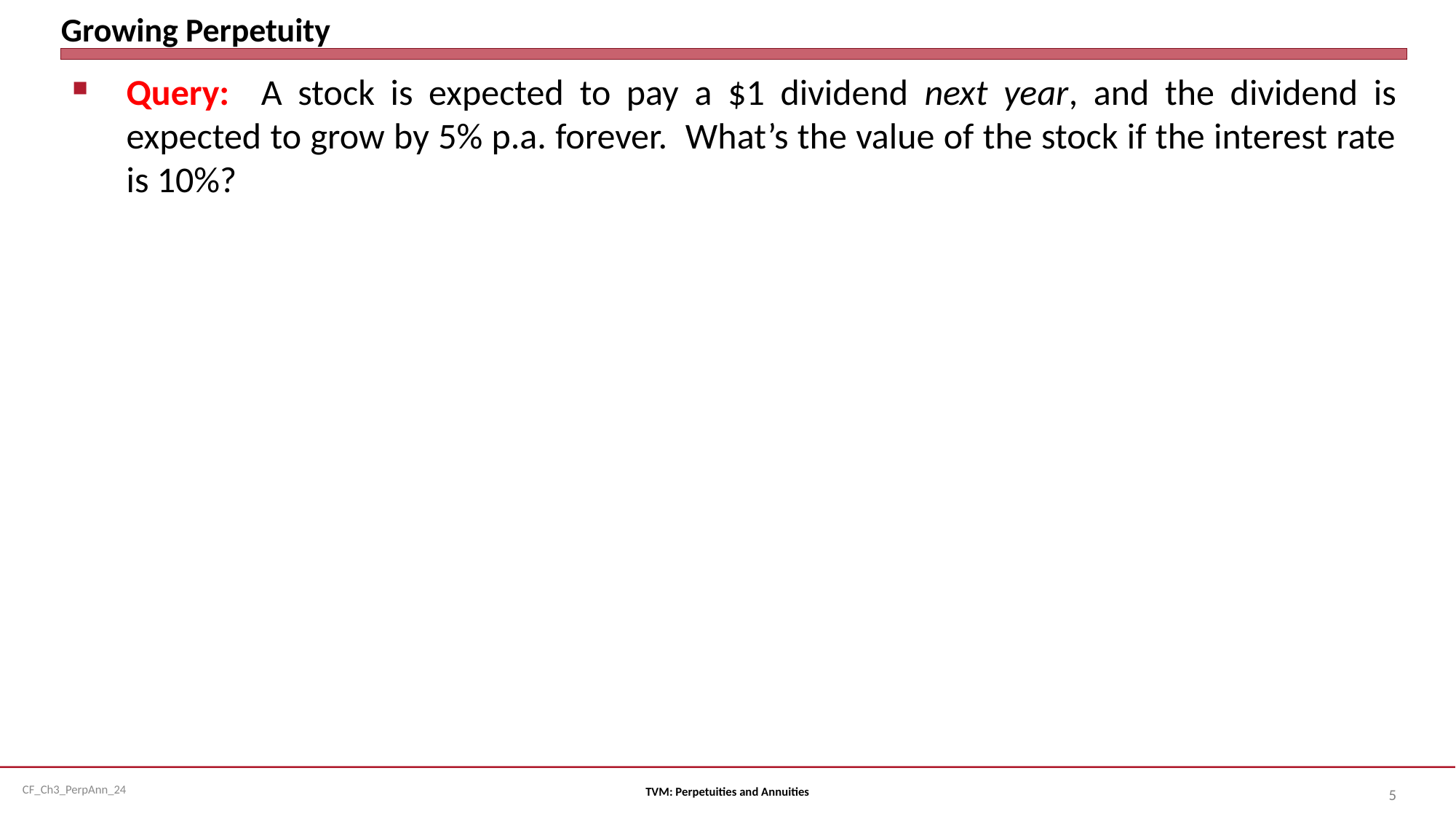

# Growing Perpetuity
Query:  A stock is expected to pay a $1 dividend next year, and the dividend is expected to grow by 5% p.a. forever.  What’s the value of the stock if the interest rate is 10%?

TVM: Perpetuities and Annuities
5